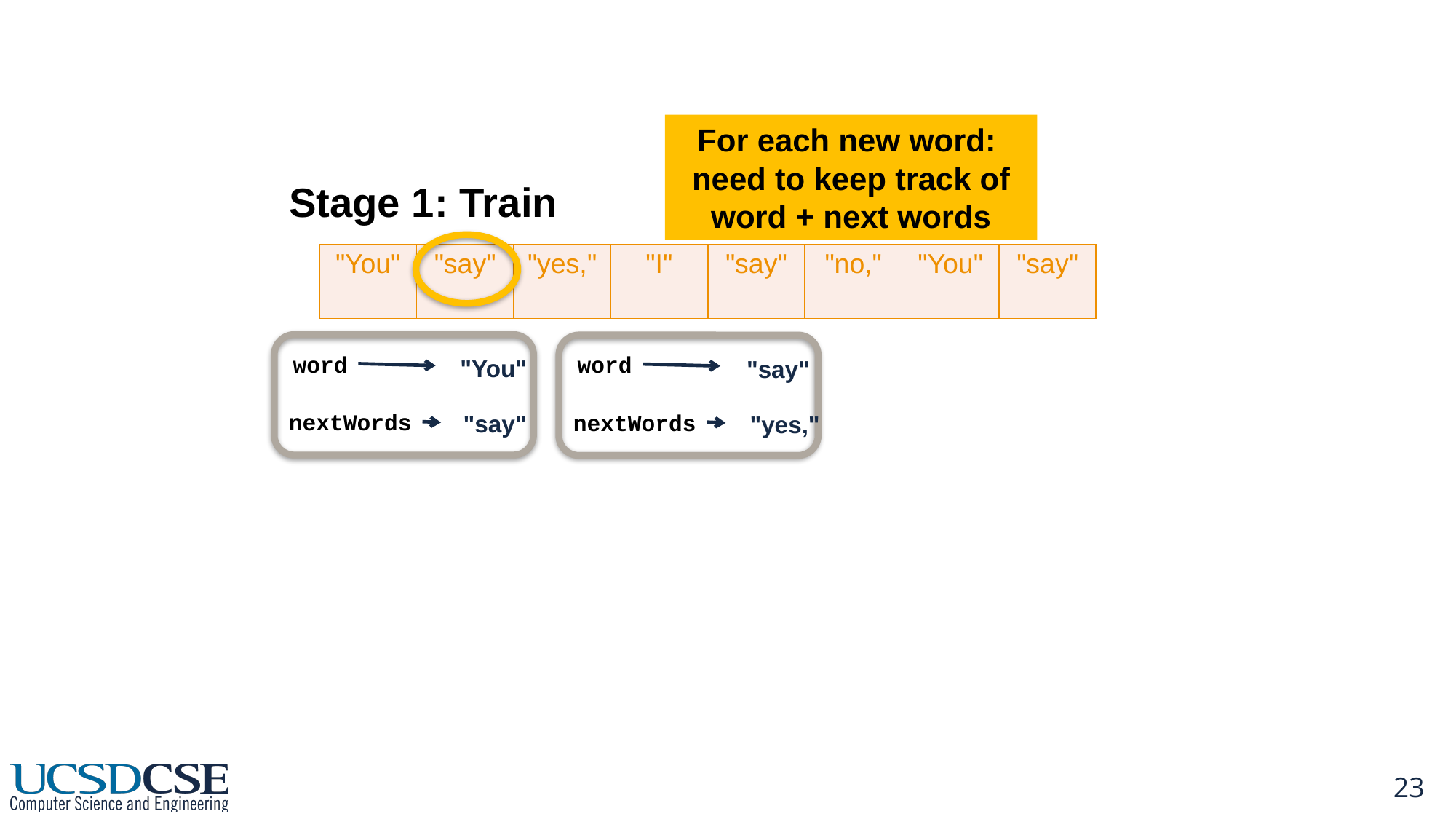

For each new word:
need to keep track of word + next words
Stage 1: Train

| "You" | "say" | "yes," | "I" | "say" | "no," | "You" | "say" |
| --- | --- | --- | --- | --- | --- | --- | --- |

"You"
"say"
word
word
"say"
"yes,"
nextWords
nextWords